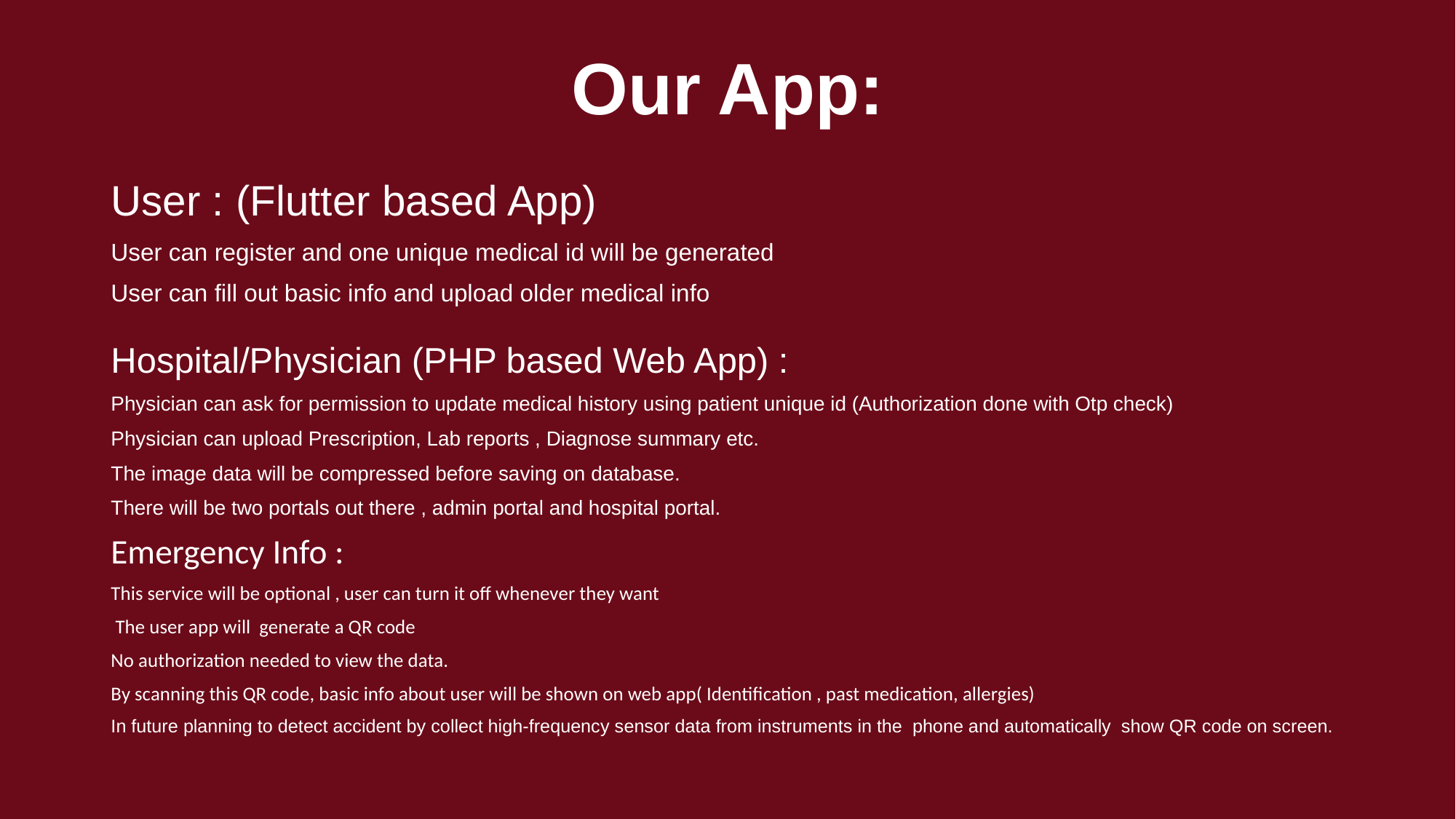

# Our App:
User : (Flutter based App)
User can register and one unique medical id will be generated
User can fill out basic info and upload older medical info

Hospital/Physician (PHP based Web App) :
Physician can ask for permission to update medical history using patient unique id (Authorization done with Otp check)
Physician can upload Prescription, Lab reports , Diagnose summary etc.
The image data will be compressed before saving on database.
There will be two portals out there , admin portal and hospital portal.

Emergency Info :
This service will be optional , user can turn it off whenever they want
 The user app will  generate a QR code
No authorization needed to view the data.
By scanning this QR code, basic info about user will be shown on web app( Identification , past medication, allergies)
In future planning to detect accident by collect high-frequency sensor data from instruments in the  phone and automatically  show QR code on screen.